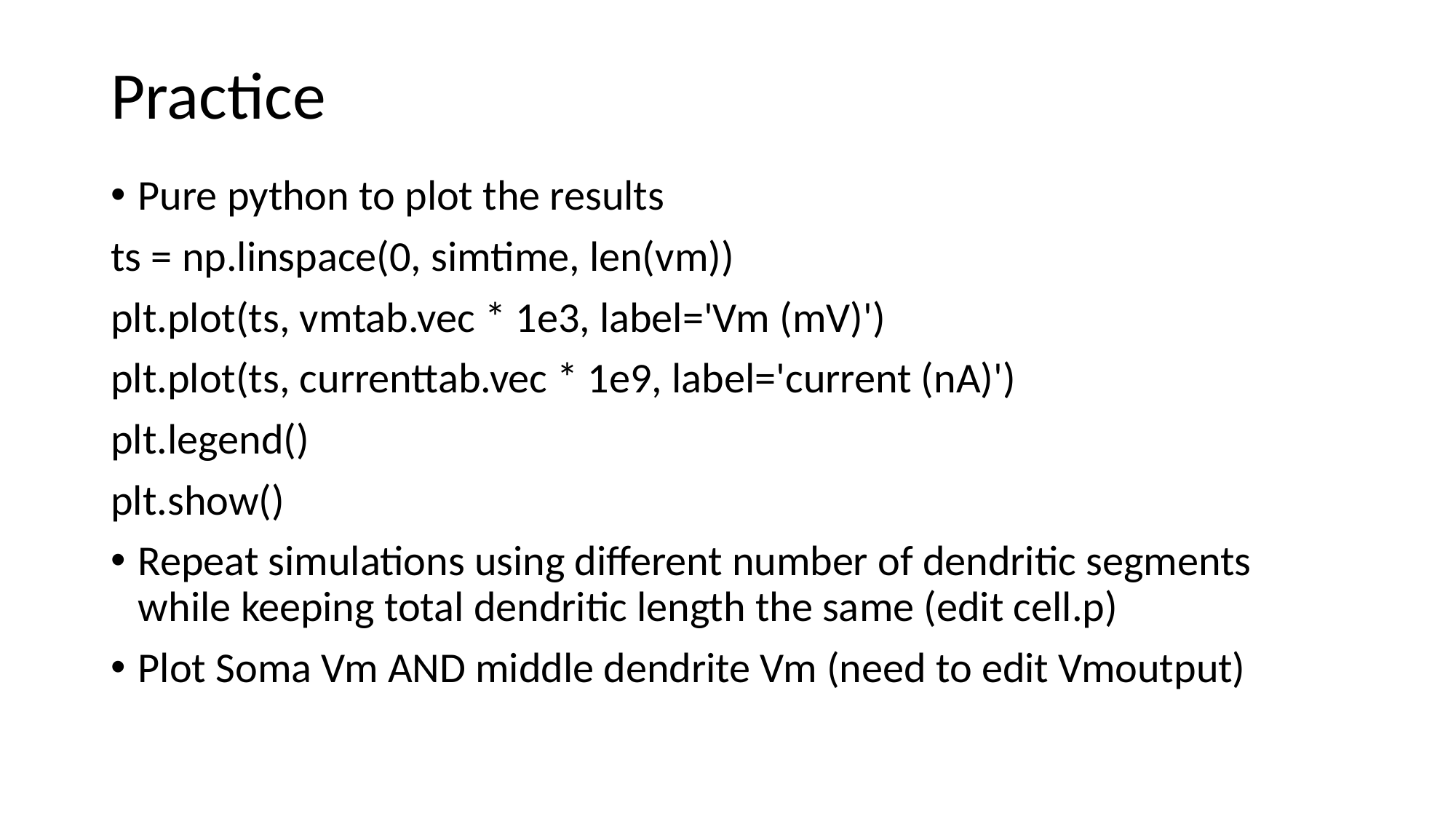

# Practice
Pure python to plot the results
ts = np.linspace(0, simtime, len(vm))
plt.plot(ts, vmtab.vec * 1e3, label='Vm (mV)')
plt.plot(ts, currenttab.vec * 1e9, label='current (nA)')
plt.legend()
plt.show()
Repeat simulations using different number of dendritic segments while keeping total dendritic length the same (edit cell.p)
Plot Soma Vm AND middle dendrite Vm (need to edit Vmoutput)